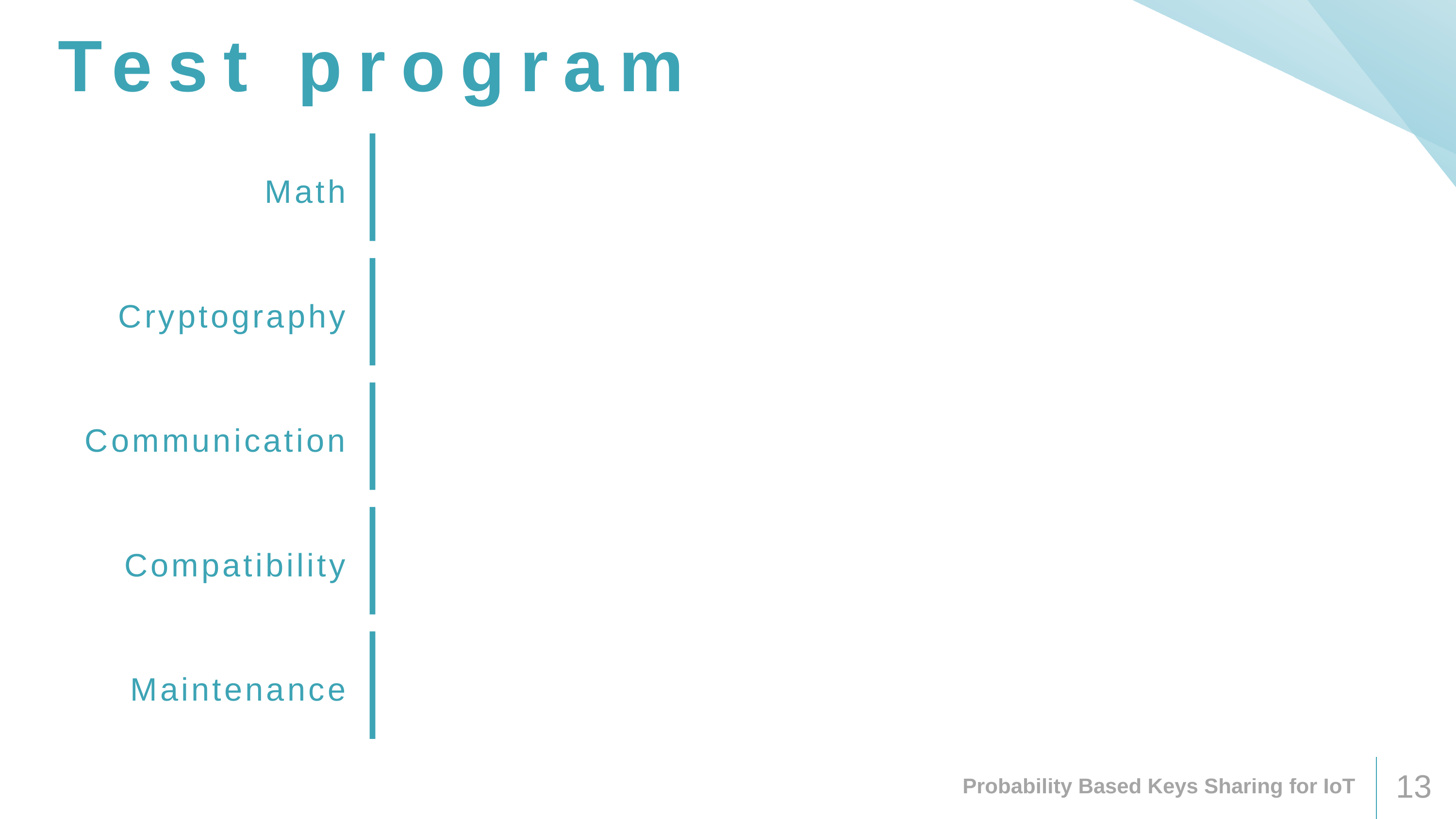

# Test program

Math

Cryptography

Communication

Compatibility

Maintenance
Probability Based Keys Sharing for IoT
13